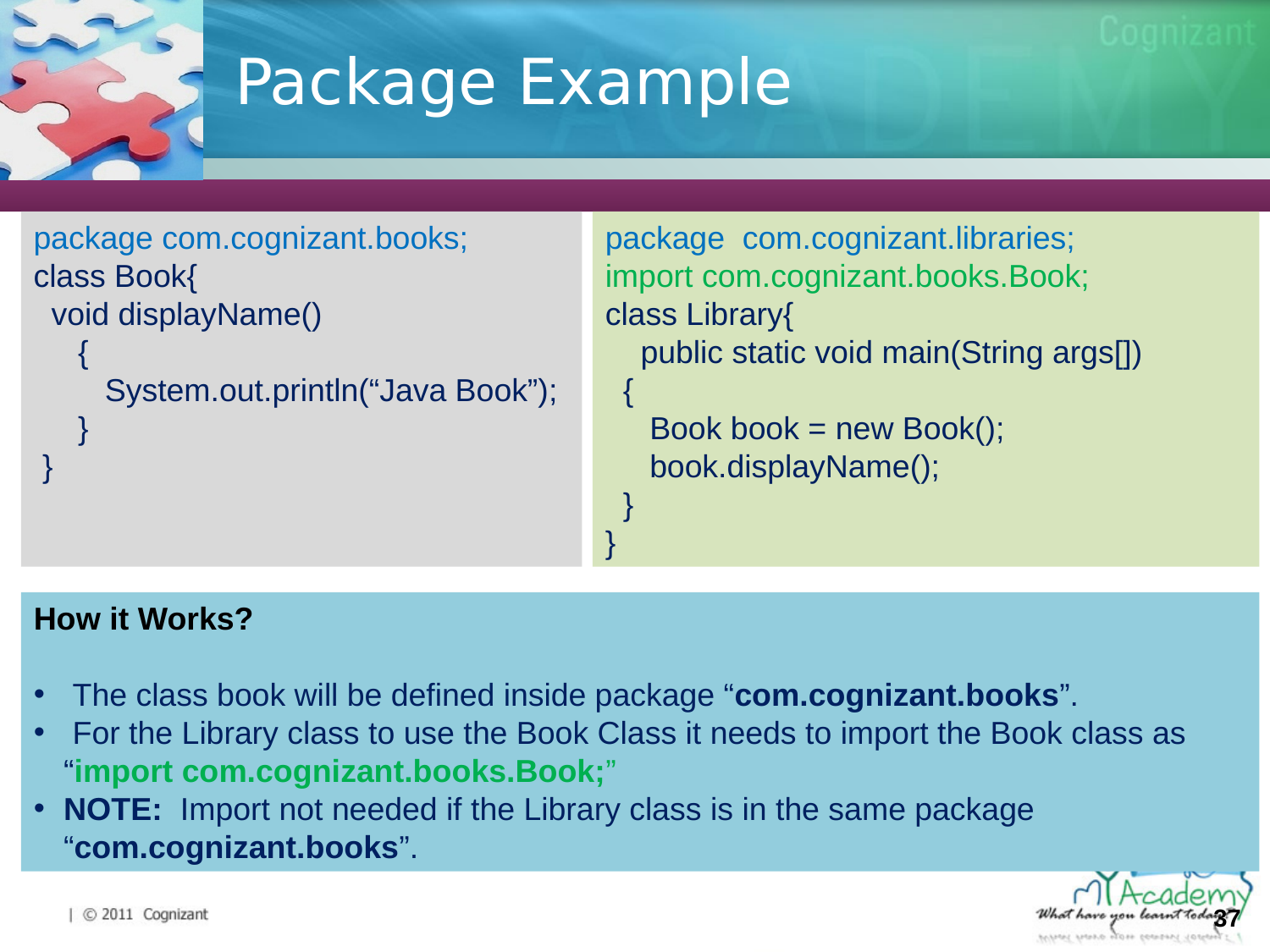

# Package Example
package com.cognizant.books;
class Book{
  void displayName()
     {
        System.out.println(“Java Book”);
     }
 }

package  com.cognizant.libraries;
import com.cognizant.books.Book;
class Library{
    public static void main(String args[])
  {
     Book book = new Book();
     book.displayName();
  }
}

How it Works?

 The class book will be defined inside package “com.cognizant.books”.
 For the Library class to use the Book Class it needs to import the Book class as “import com.cognizant.books.Book;”
NOTE:  Import not needed if the Library class is in the same package “com.cognizant.books”.

37